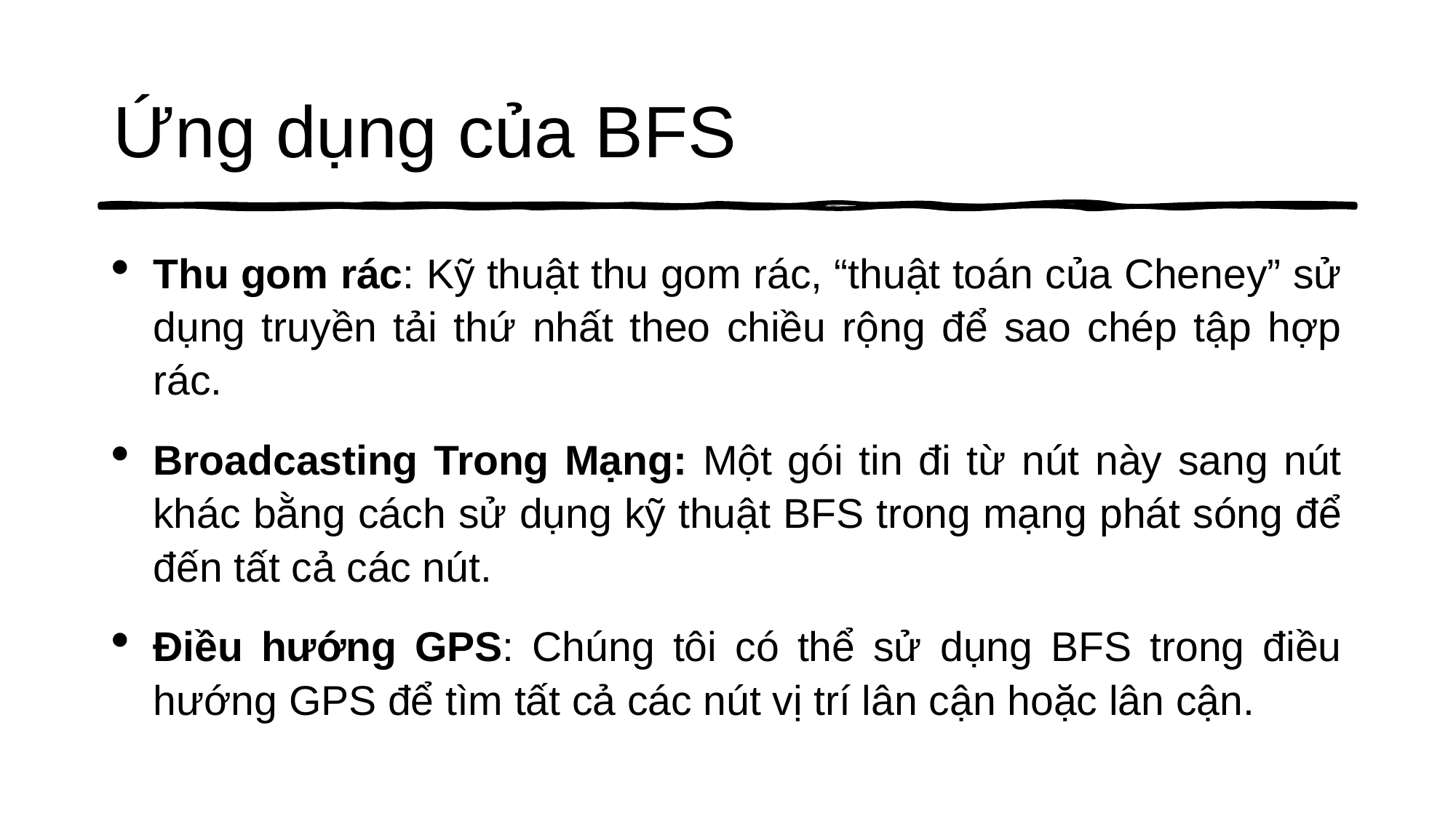

# Ứng dụng của BFS
Thu gom rác: Kỹ thuật thu gom rác, “thuật toán của Cheney” sử dụng truyền tải thứ nhất theo chiều rộng để sao chép tập hợp rác.
Broadcasting Trong Mạng: Một gói tin đi từ nút này sang nút khác bằng cách sử dụng kỹ thuật BFS trong mạng phát sóng để đến tất cả các nút.
Điều hướng GPS: Chúng tôi có thể sử dụng BFS trong điều hướng GPS để tìm tất cả các nút vị trí lân cận hoặc lân cận.